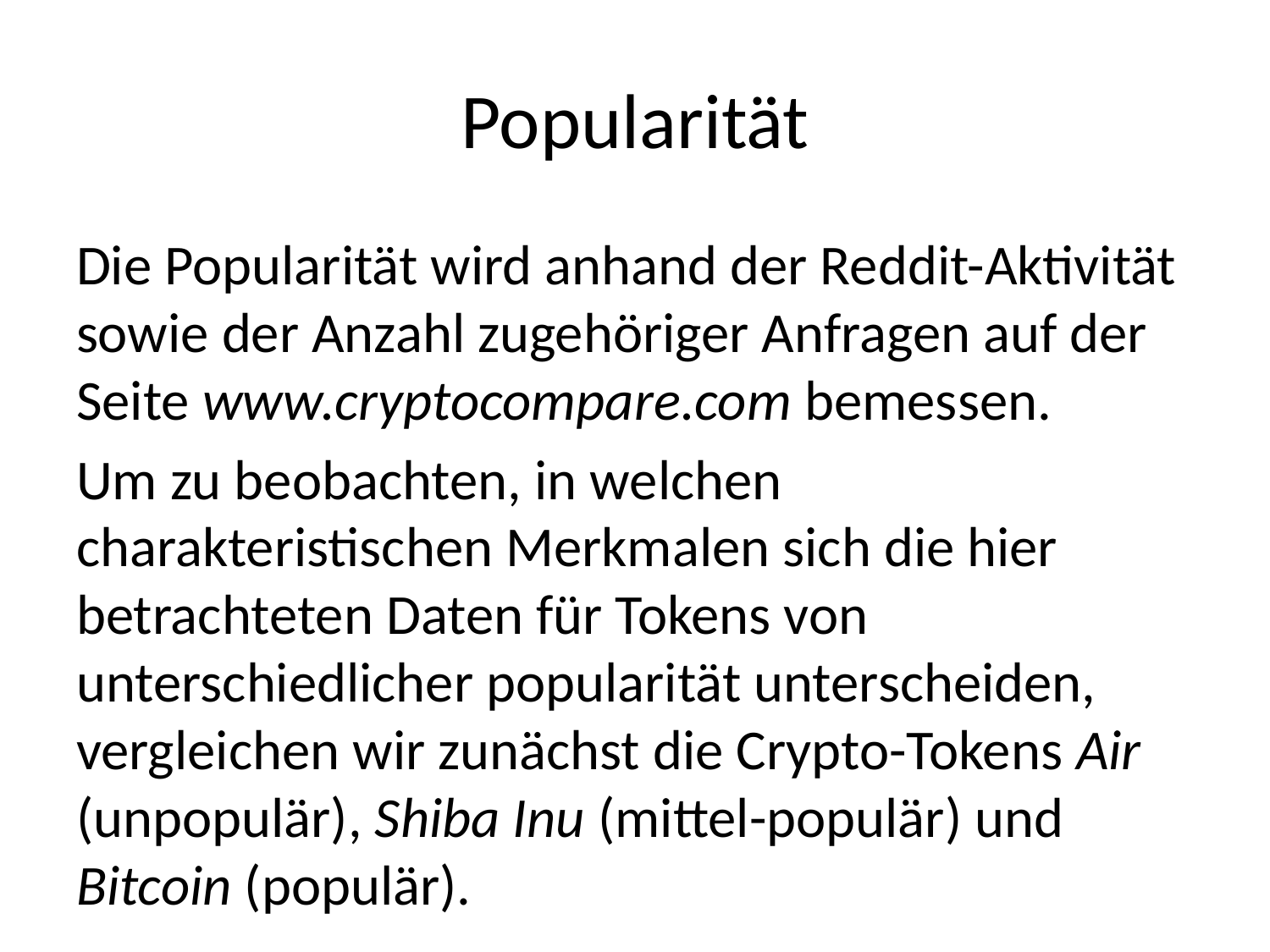

# Popularität
Die Popularität wird anhand der Reddit-Aktivität sowie der Anzahl zugehöriger Anfragen auf der Seite www.cryptocompare.com bemessen.
Um zu beobachten, in welchen charakteristischen Merkmalen sich die hier betrachteten Daten für Tokens von unterschiedlicher popularität unterscheiden, vergleichen wir zunächst die Crypto-Tokens Air (unpopulär), Shiba Inu (mittel-populär) und Bitcoin (populär).